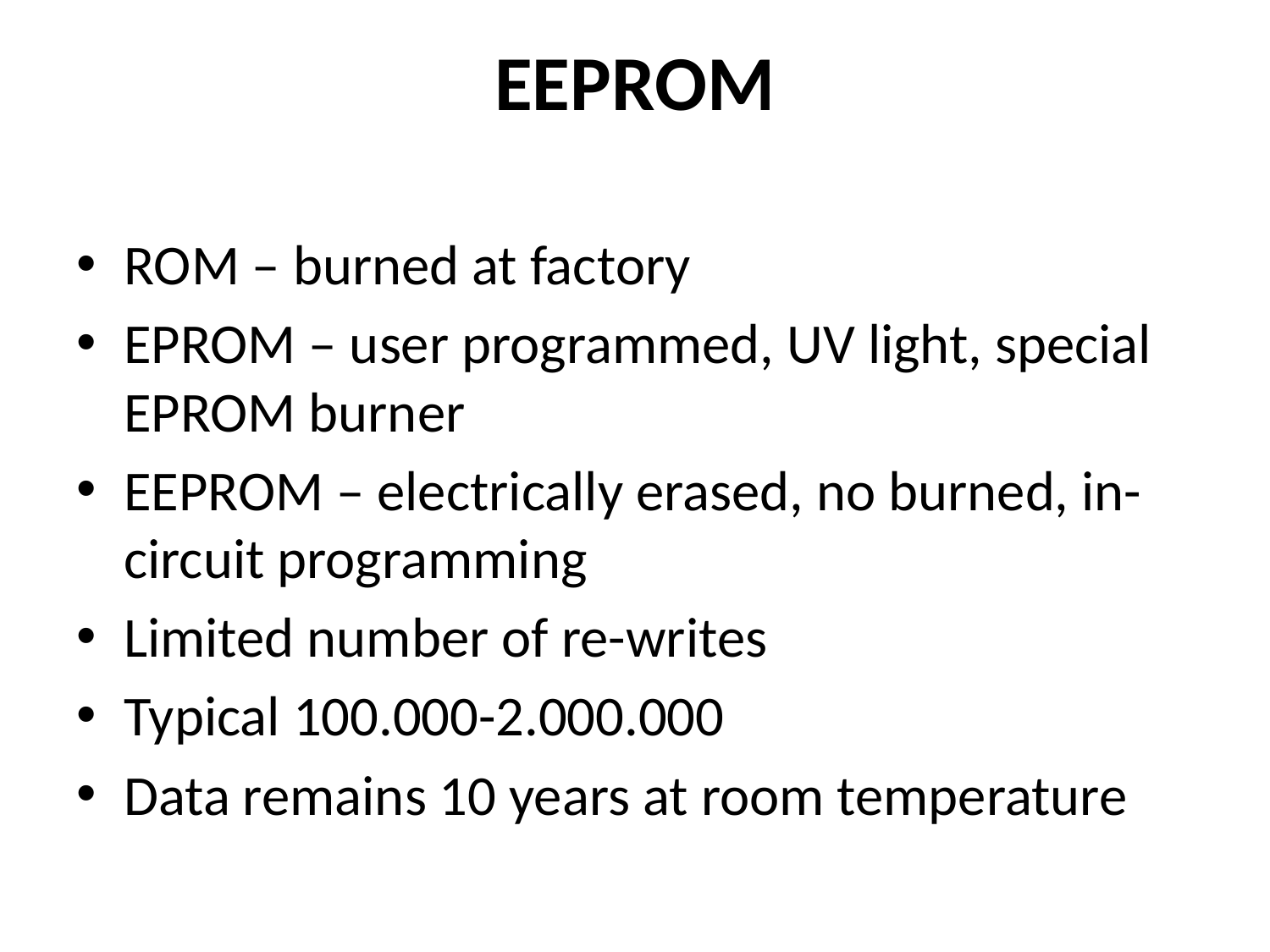

# EEPROM
ROM – burned at factory
EPROM – user programmed, UV light, special EPROM burner
EEPROM – electrically erased, no burned, in-circuit programming
Limited number of re-writes
Typical 100.000-2.000.000
Data remains 10 years at room temperature